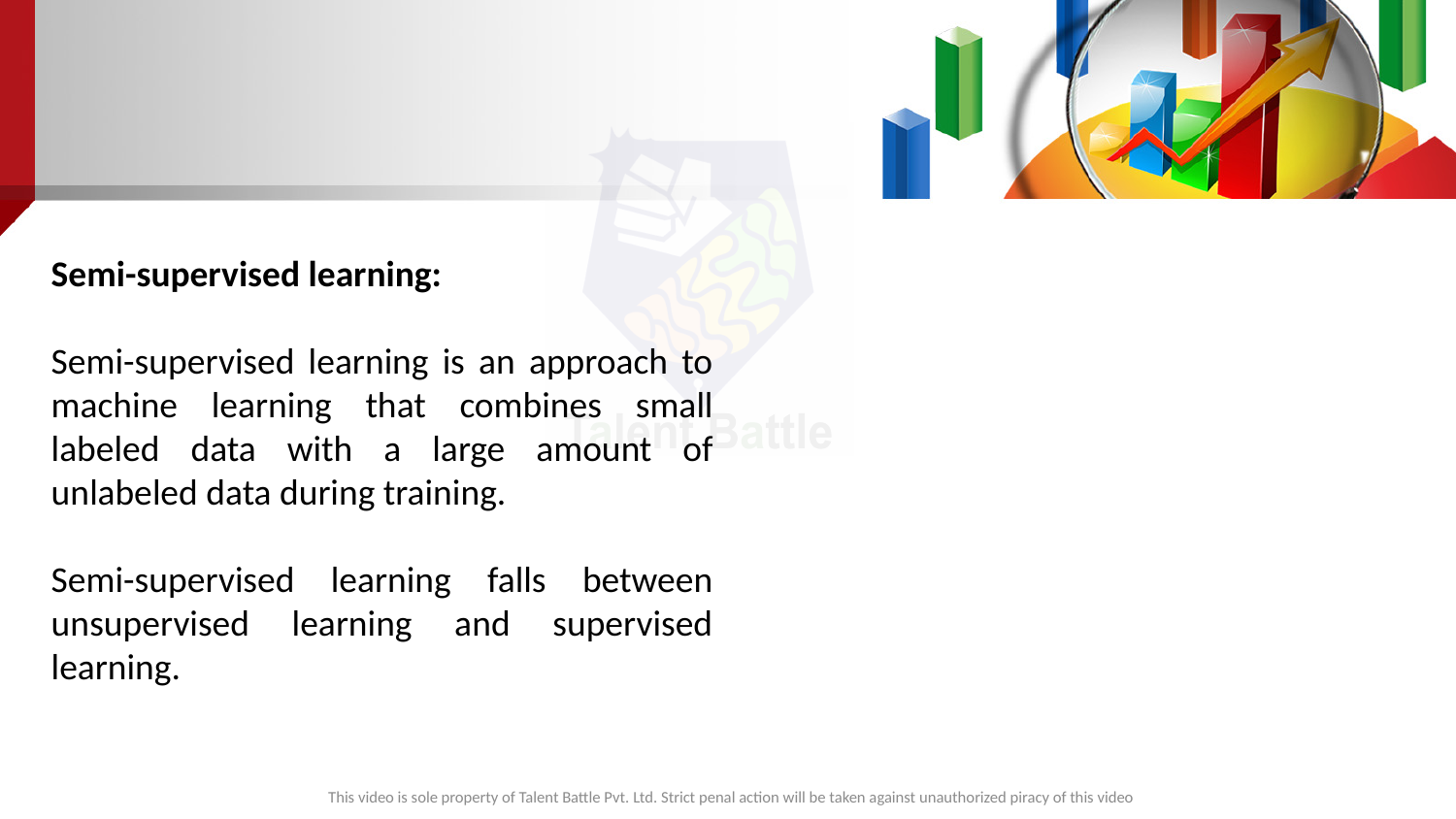

Semi-supervised learning:

Semi-supervised learning is an approach to machine learning that combines small labeled data with a large amount of unlabeled data during training.

Semi-supervised learning falls between unsupervised learning and supervised learning.
This video is sole property of Talent Battle Pvt. Ltd. Strict penal action will be taken against unauthorized piracy of this video